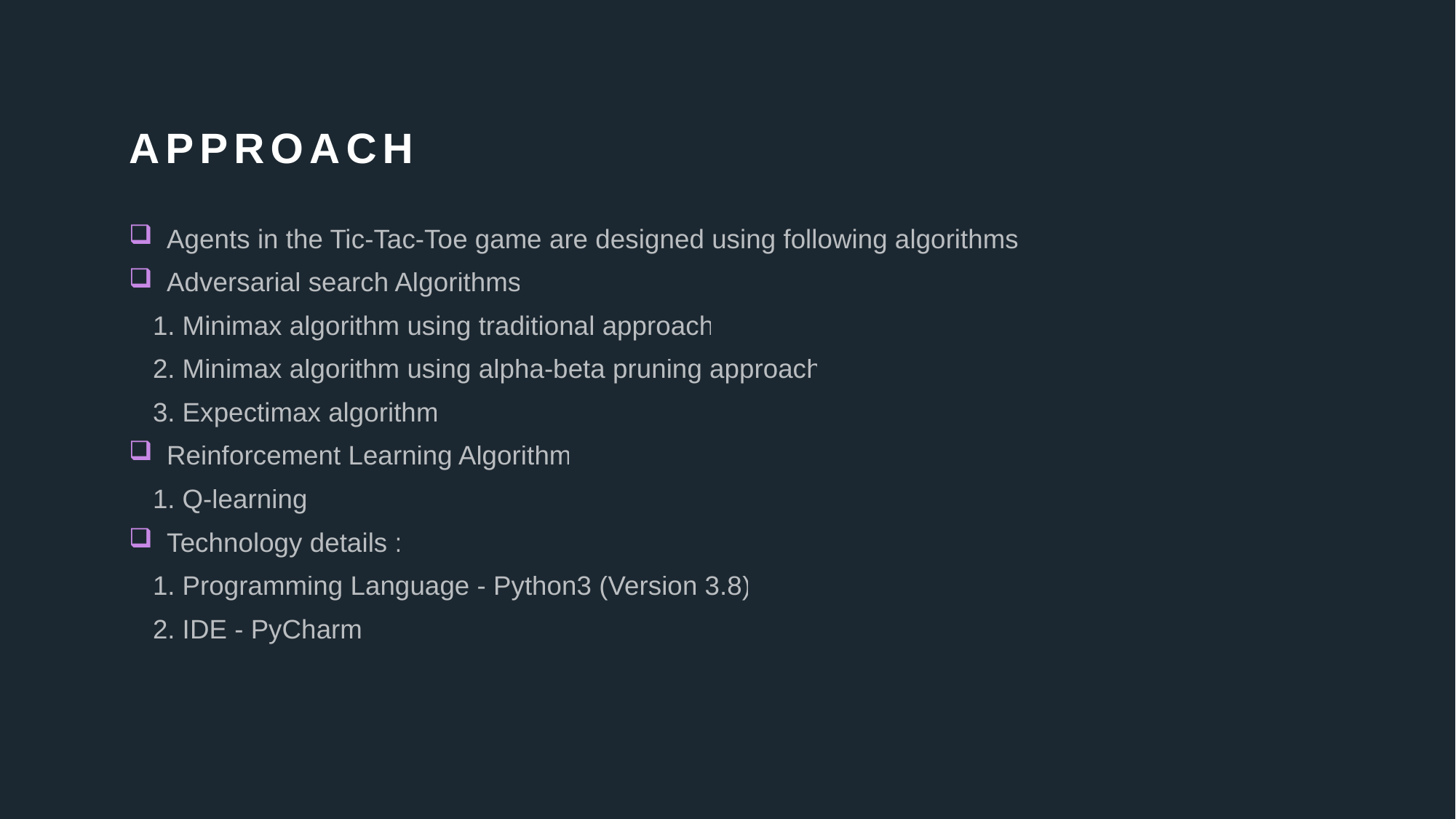

# Approach
Agents in the Tic-Tac-Toe game are designed using following algorithms:
Adversarial search Algorithms
	1. Minimax algorithm using traditional approach
	2. Minimax algorithm using alpha-beta pruning approach
	3. Expectimax algorithm
Reinforcement Learning Algorithm
	1. Q-learning
Technology details :
	1. Programming Language - Python3 (Version 3.8)
	2. IDE - PyCharm